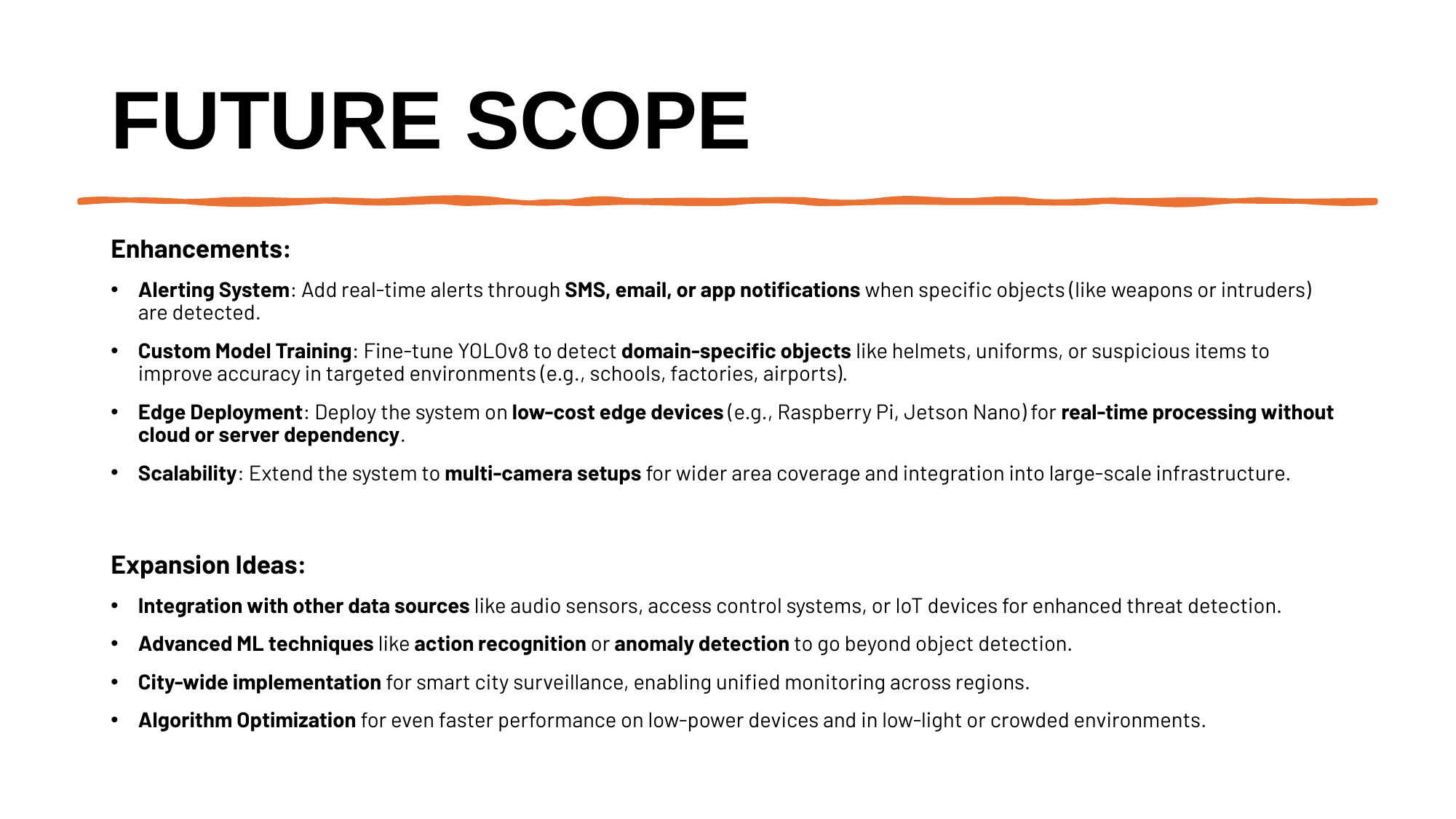

# Future scope

Enhancements:
Alerting System: Add real-time alerts through SMS, email, or app notifications when specific objects (like weapons or intruders)       are detected.
Custom Model Training: Fine-tune YOLOv8 to detect domain-specific objects like helmets, uniforms, or suspicious items to improve accuracy in targeted environments (e.g., schools, factories, airports).
Edge Deployment: Deploy the system on low-cost edge devices (e.g., Raspberry Pi, Jetson Nano) for real-time processing without cloud or server dependency.
Scalability: Extend the system to multi-camera setups for wider area coverage and integration into large-scale infrastructure.

Expansion Ideas:
Integration with other data sources like audio sensors, access control systems, or IoT devices for enhanced threat detection.
Advanced ML techniques like action recognition or anomaly detection to go beyond object detection.
City-wide implementation for smart city surveillance, enabling unified monitoring across regions.
Algorithm Optimization for even faster performance on low-power devices and in low-light or crowded environments.